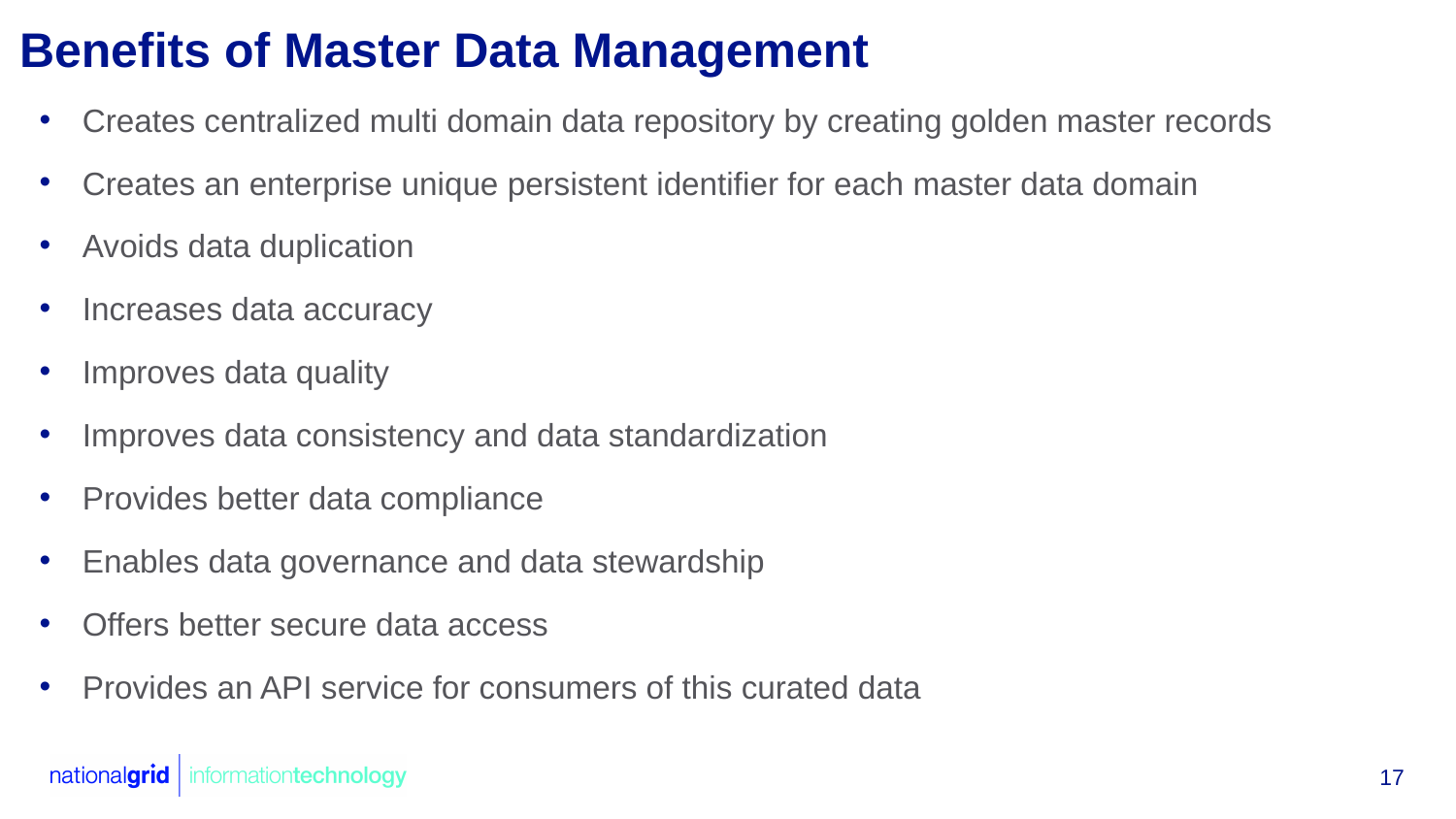

# Benefits of Master Data Management
Creates centralized multi domain data repository by creating golden master records
Creates an enterprise unique persistent identifier for each master data domain
Avoids data duplication
Increases data accuracy
Improves data quality
Improves data consistency and data standardization
Provides better data compliance
Enables data governance and data stewardship
Offers better secure data access
Provides an API service for consumers of this curated data